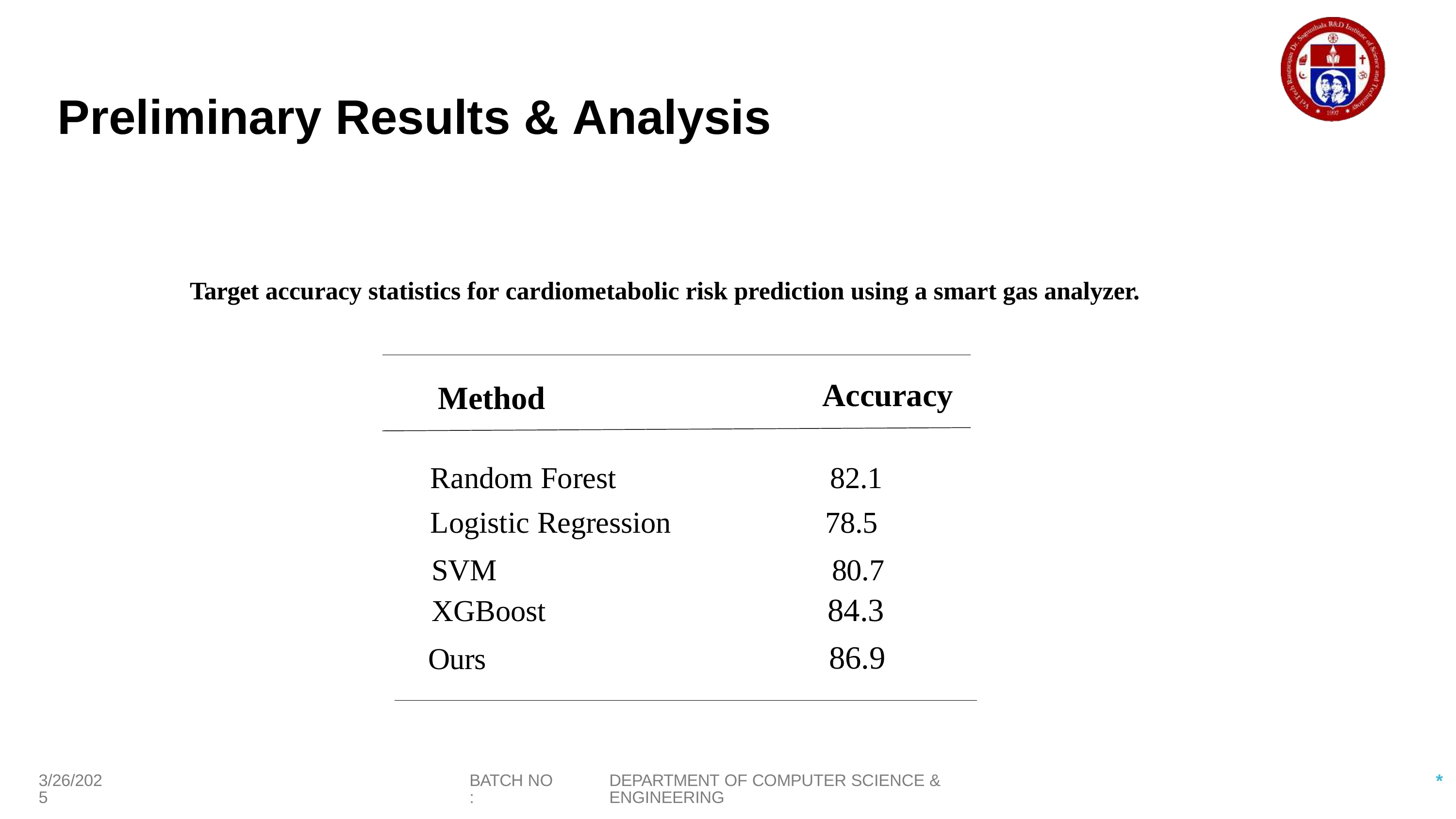

# Preliminary Results & Analysis
Target accuracy statistics for cardiometabolic risk prediction using a smart gas analyzer.

Accuracy
Method

| Random Forest | 82.1 |
| --- | --- |
| Logistic Regression | 78.5 |
| SVM | 80.7 |
| XGBoost | 84.3 |
| Ours | 86.9 |

*
3/26/2025
BATCH NO :
DEPARTMENT OF COMPUTER SCIENCE & ENGINEERING